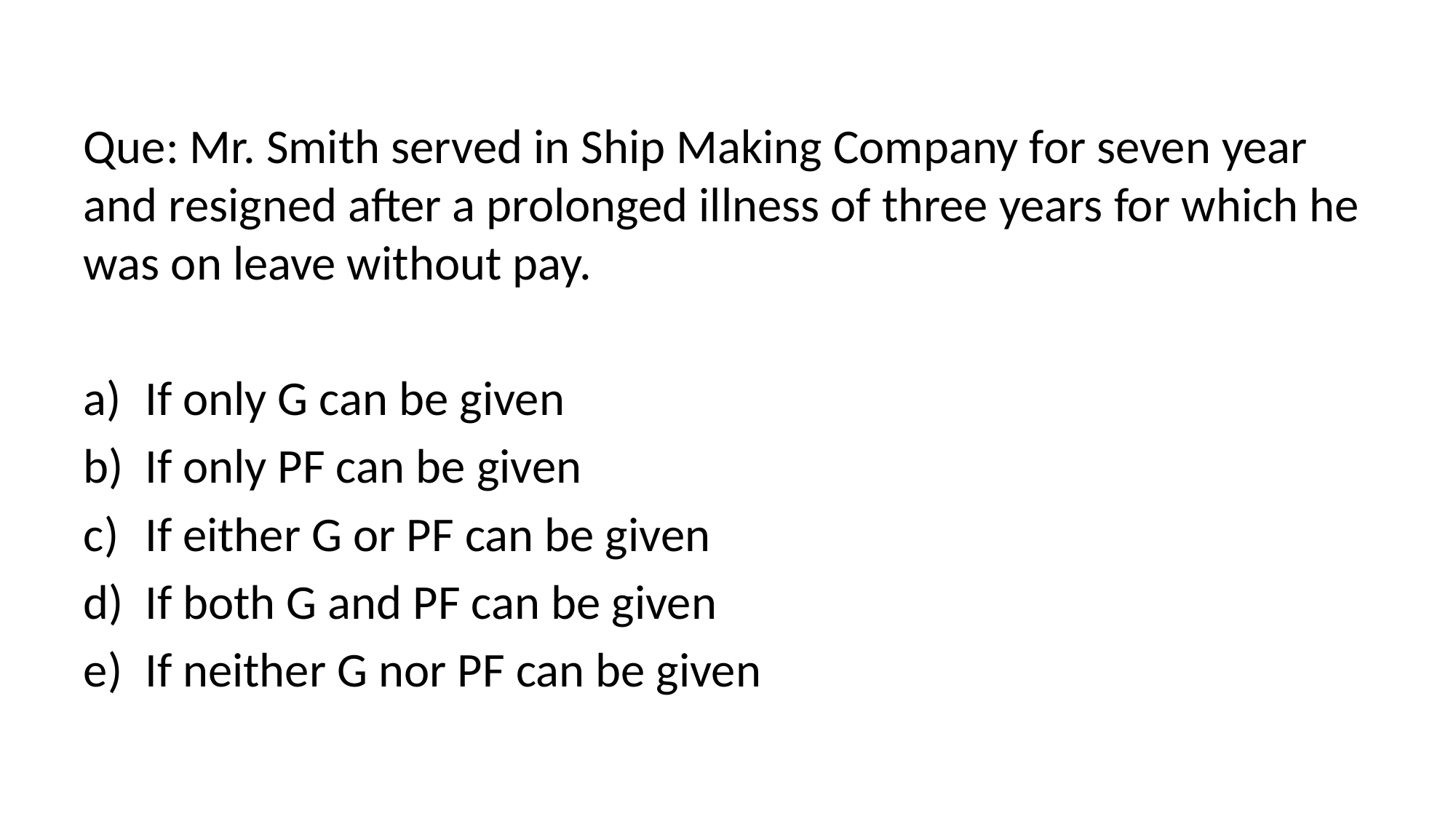

Que: Mr. Smith served in Ship Making Company for seven year and resigned after a prolonged illness of three years for which he was on leave without pay.

If only G can be given
If only PF can be given
If either G or PF can be given
If both G and PF can be given
If neither G nor PF can be given